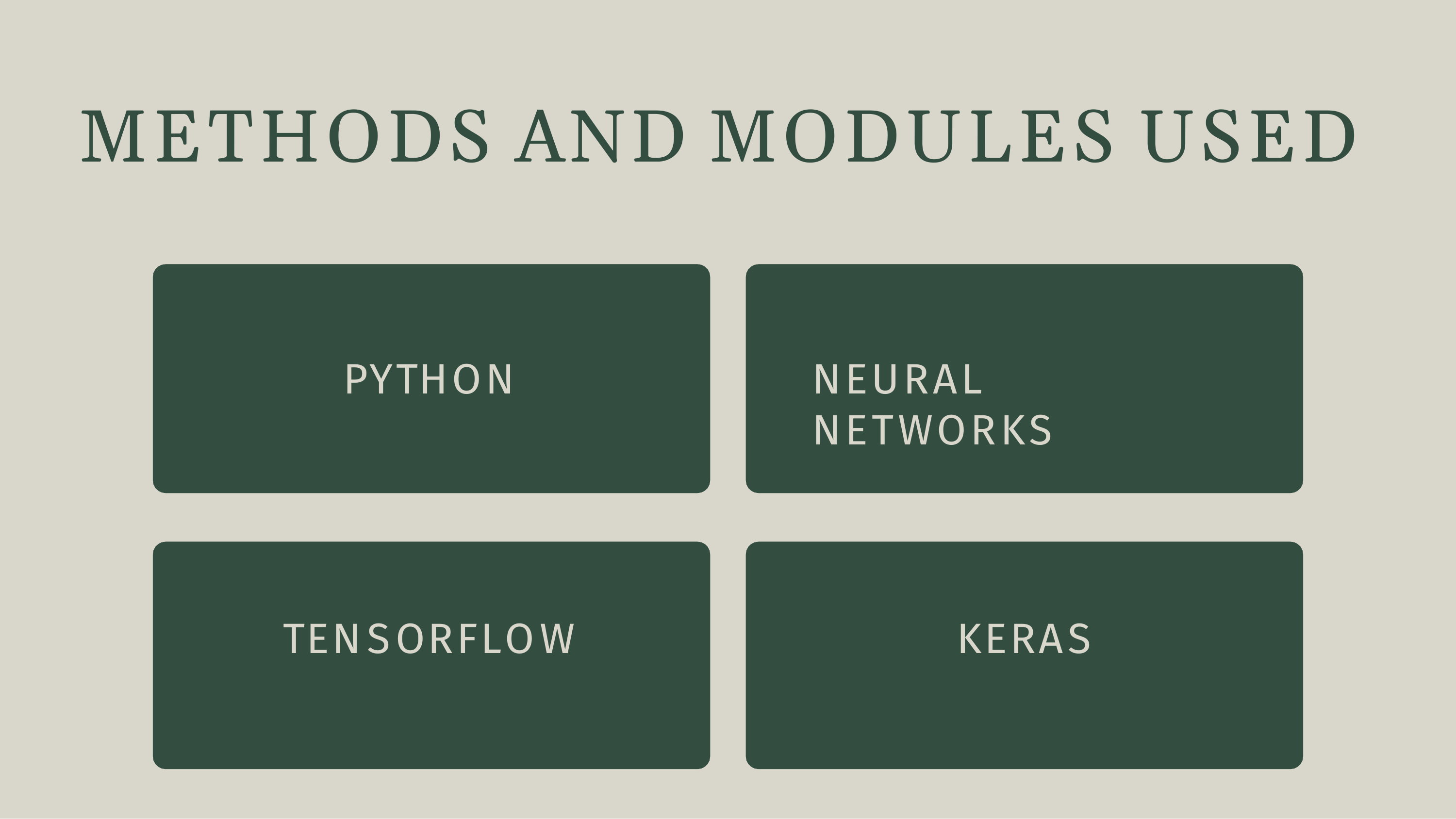

# METHODS AND MODULES USED

PYTHON
NEURAL NETWORKS

TENSORFLOW
KERAS